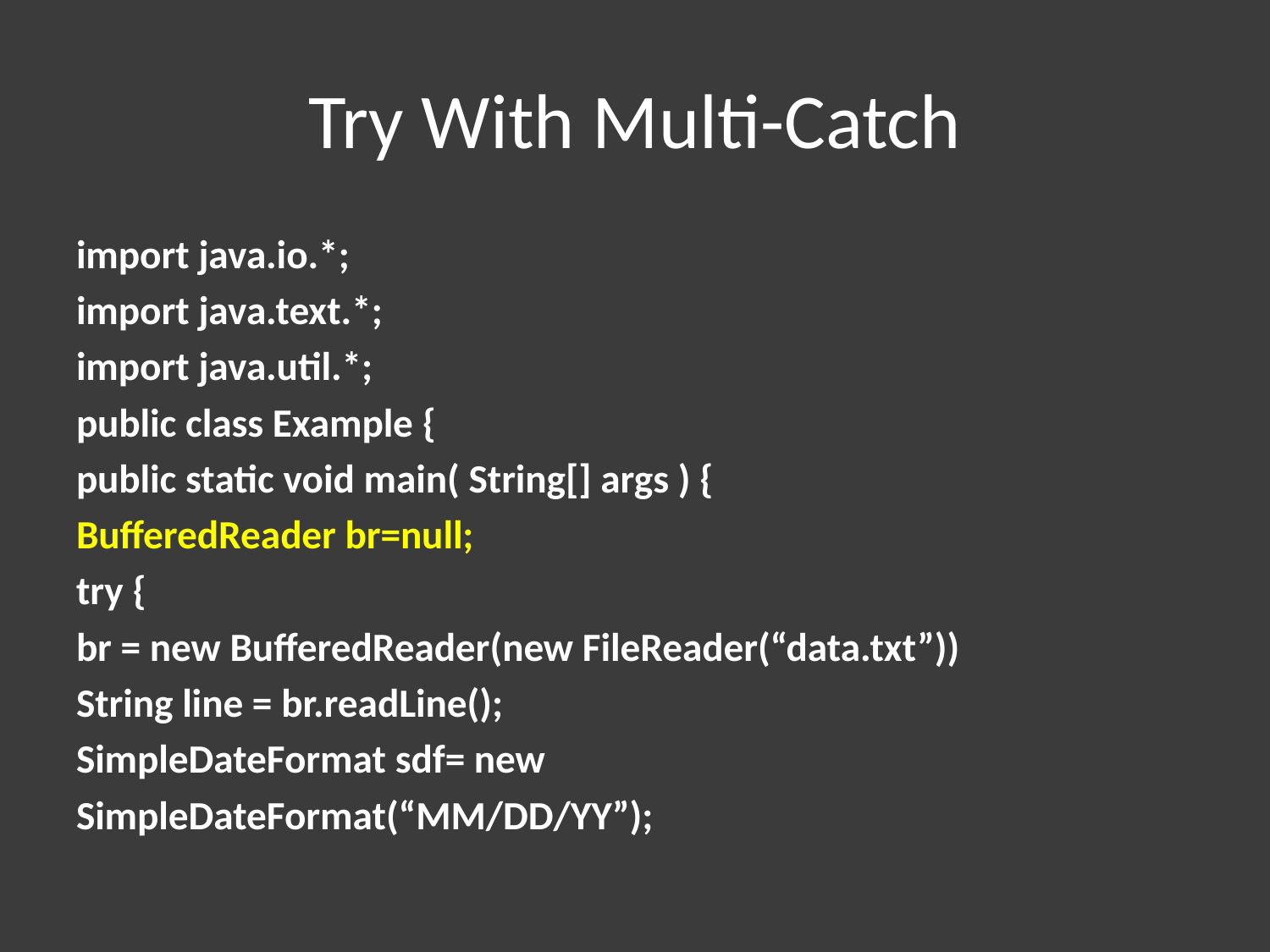

# Try With Multi-Catch
import java.io.*;
import java.text.*;
import java.util.*;
public class Example {
public static void main( String[] args ) {
BufferedReader br=null;
try {
br = new BufferedReader(new FileReader(“data.txt”))
String line = br.readLine();
SimpleDateFormat sdf= new
SimpleDateFormat(“MM/DD/YY”);